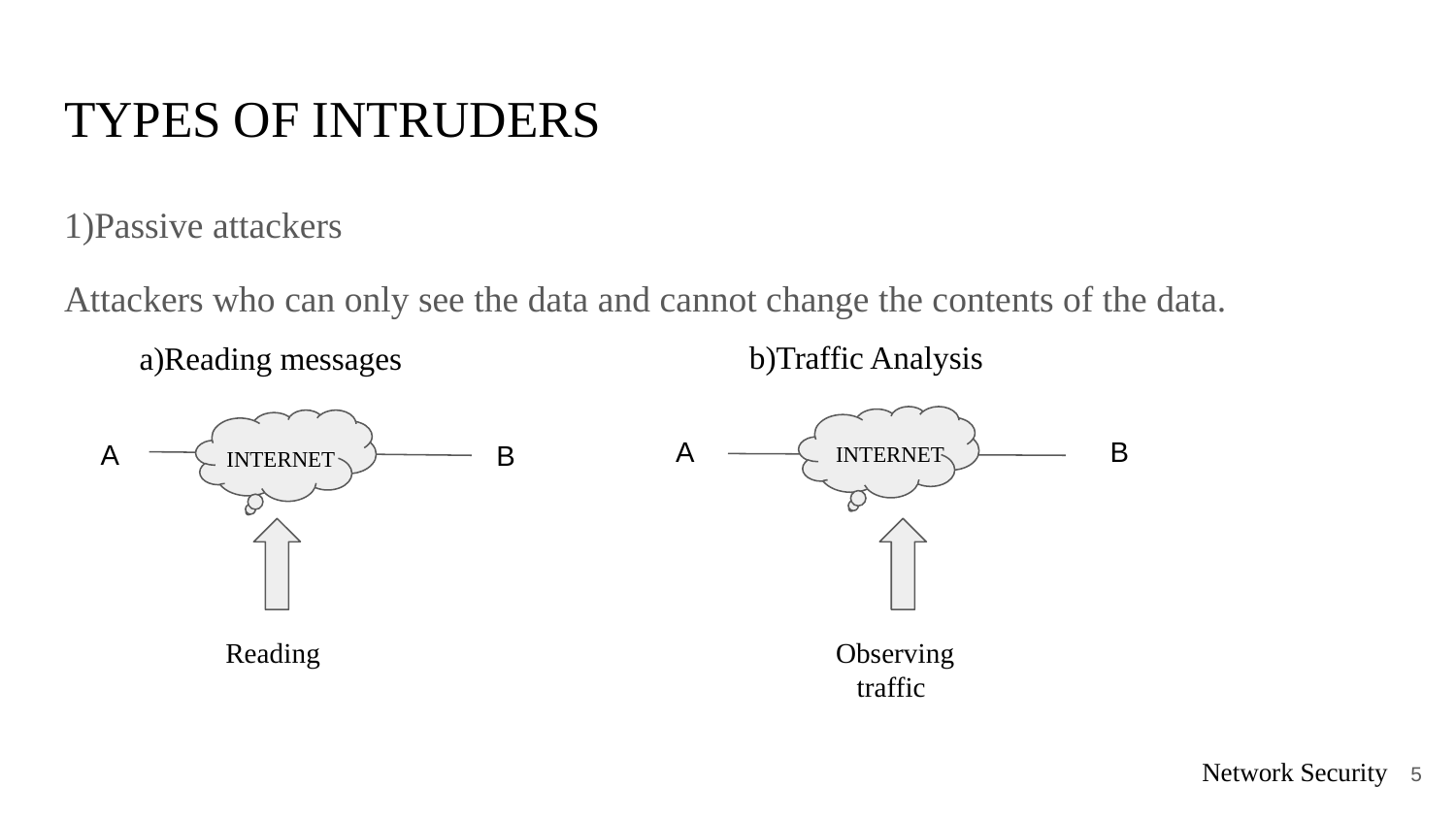

# TYPES OF INTRUDERS
1)Passive attackers
Attackers who can only see the data and cannot change the contents of the data.
b)Traffic Analysis
a)Reading messages

INTERNET

A
B
A
B
INTERNET

     Reading
Observing
   traffic
5